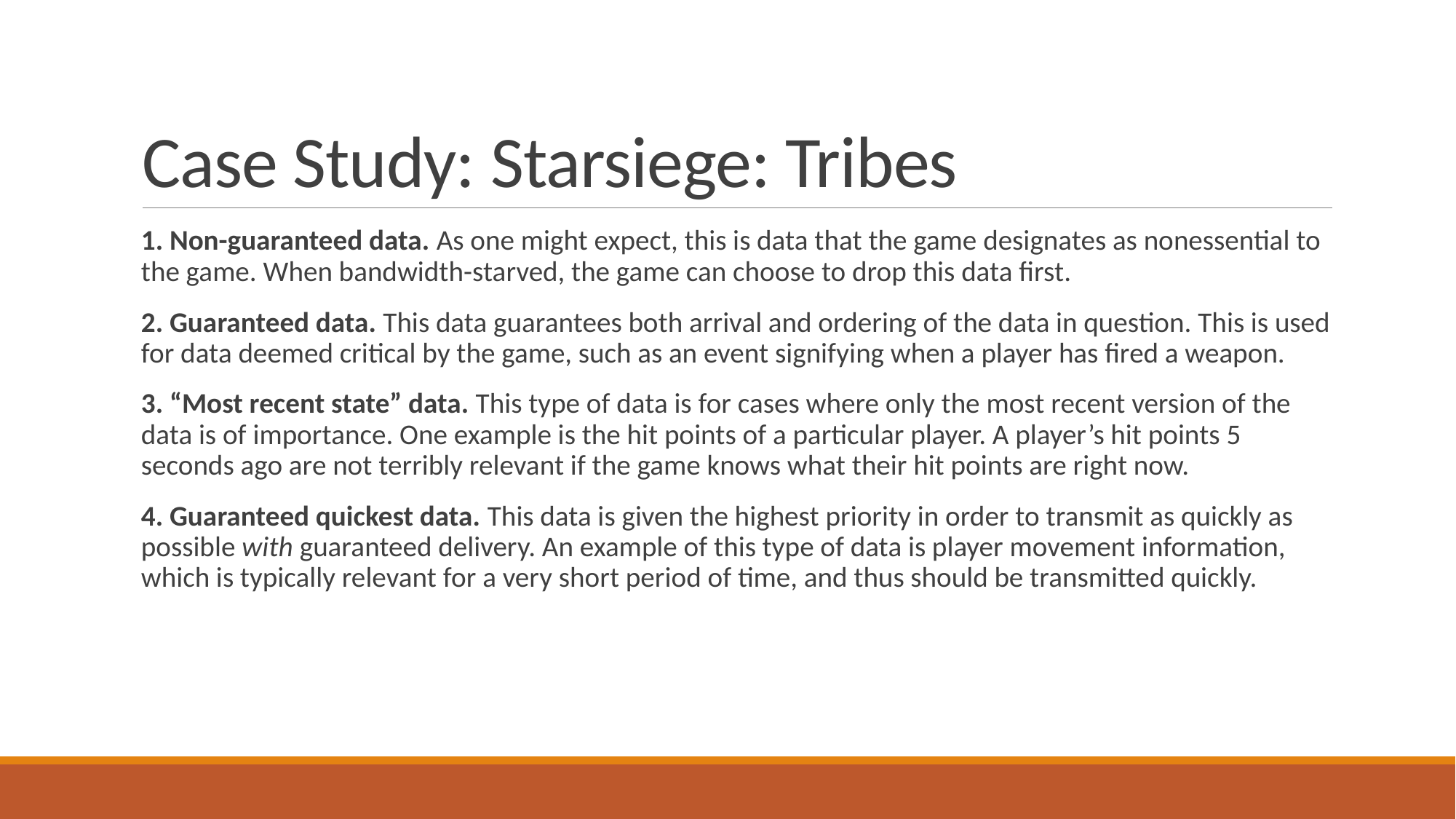

# Case Study: Starsiege: Tribes
1. Non-guaranteed data. As one might expect, this is data that the game designates as nonessential to the game. When bandwidth-starved, the game can choose to drop this data first.
2. Guaranteed data. This data guarantees both arrival and ordering of the data in question. This is used for data deemed critical by the game, such as an event signifying when a player has fired a weapon.
3. “Most recent state” data. This type of data is for cases where only the most recent version of the data is of importance. One example is the hit points of a particular player. A player’s hit points 5 seconds ago are not terribly relevant if the game knows what their hit points are right now.
4. Guaranteed quickest data. This data is given the highest priority in order to transmit as quickly as possible with guaranteed delivery. An example of this type of data is player movement information, which is typically relevant for a very short period of time, and thus should be transmitted quickly.